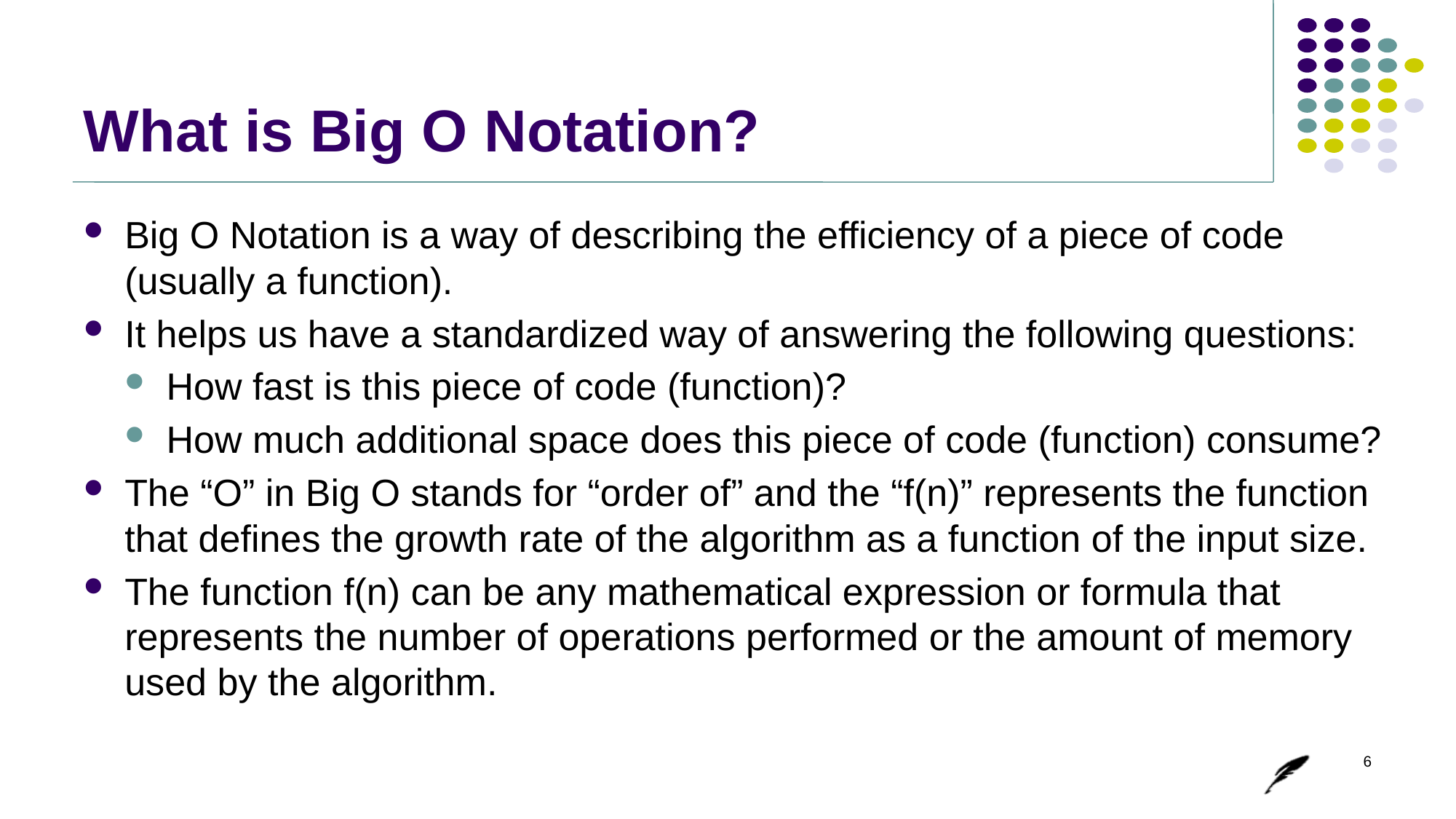

# What is Big O Notation?
Big O Notation is a way of describing the efficiency of a piece of code (usually a function).
It helps us have a standardized way of answering the following questions:
How fast is this piece of code (function)?
How much additional space does this piece of code (function) consume?
The “O” in Big O stands for “order of” and the “f(n)” represents the function that defines the growth rate of the algorithm as a function of the input size.
The function f(n) can be any mathematical expression or formula that represents the number of operations performed or the amount of memory used by the algorithm.
6